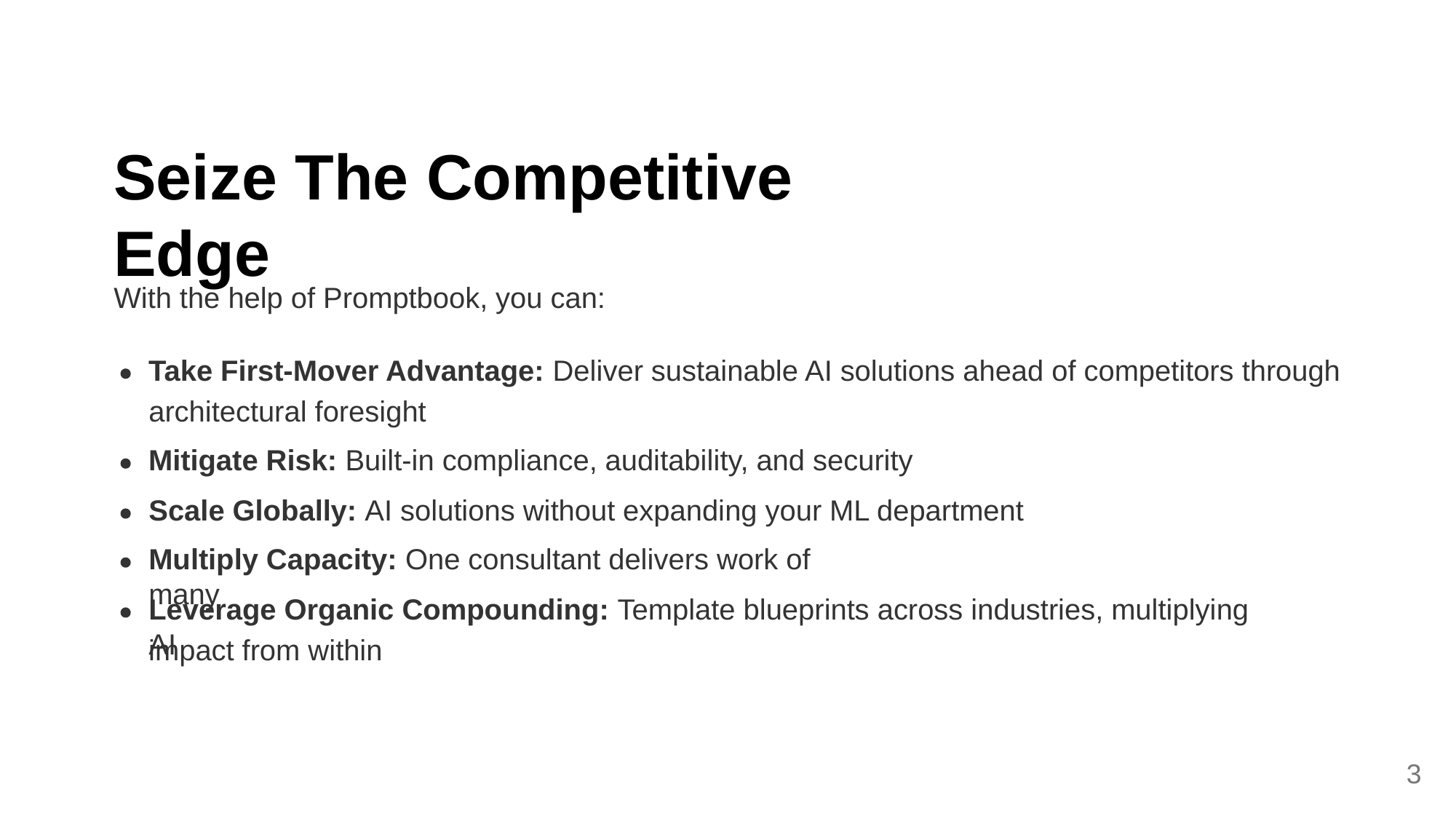

Seize The Competitive Edge
With the help of Promptbook, you can:
Take First-Mover Advantage: Deliver sustainable AI solutions ahead of competitors through

architectural foresight
Mitigate Risk: Built-in compliance, auditability, and security

Scale Globally: AI solutions without expanding your ML department

Multiply Capacity: One consultant delivers work of many

Leverage Organic Compounding: Template blueprints across industries, multiplying AI

impact from within
3